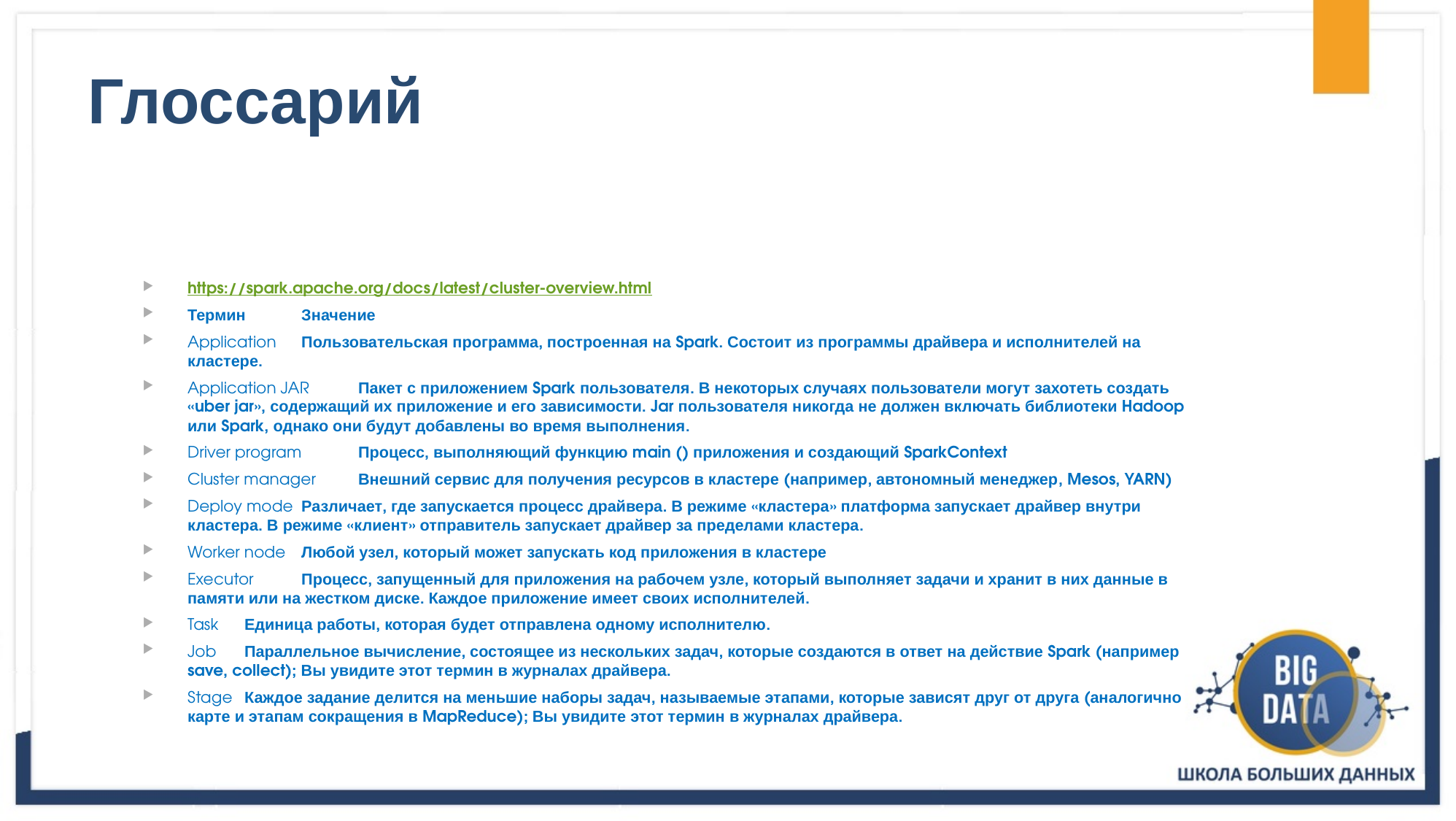

# Глоссарий

https://spark.apache.org/docs/latest/cluster-overview.html
Термин	Значение
Application	Пользовательская программа, построенная на Spark. Состоит из программы драйвера и исполнителей на кластере.
Application JAR	Пакет с приложением Spark пользователя. В некоторых случаях пользователи могут захотеть создать «uber jar», содержащий их приложение и его зависимости. Jar пользователя никогда не должен включать библиотеки Hadoop или Spark, однако они будут добавлены во время выполнения.
Driver program	Процесс, выполняющий функцию main () приложения и создающий SparkContext
Cluster manager	Внешний сервис для получения ресурсов в кластере (например, автономный менеджер, Mesos, YARN)
Deploy mode	Различает, где запускается процесс драйвера. В режиме «кластера» платформа запускает драйвер внутри кластера. В режиме «клиент» отправитель запускает драйвер за пределами кластера.
Worker node	Любой узел, который может запускать код приложения в кластере
Executor	Процесс, запущенный для приложения на рабочем узле, который выполняет задачи и хранит в них данные в памяти или на жестком диске. Каждое приложение имеет своих исполнителей.
Task	Единица работы, которая будет отправлена ​​одному исполнителю.
Job	Параллельное вычисление, состоящее из нескольких задач, которые создаются в ответ на действие Spark (например save, collect); Вы увидите этот термин в журналах драйвера.
Stage	Каждое задание делится на меньшие наборы задач, называемые этапами, которые зависят друг от друга (аналогично карте и этапам сокращения в MapReduce); Вы увидите этот термин в журналах драйвера.